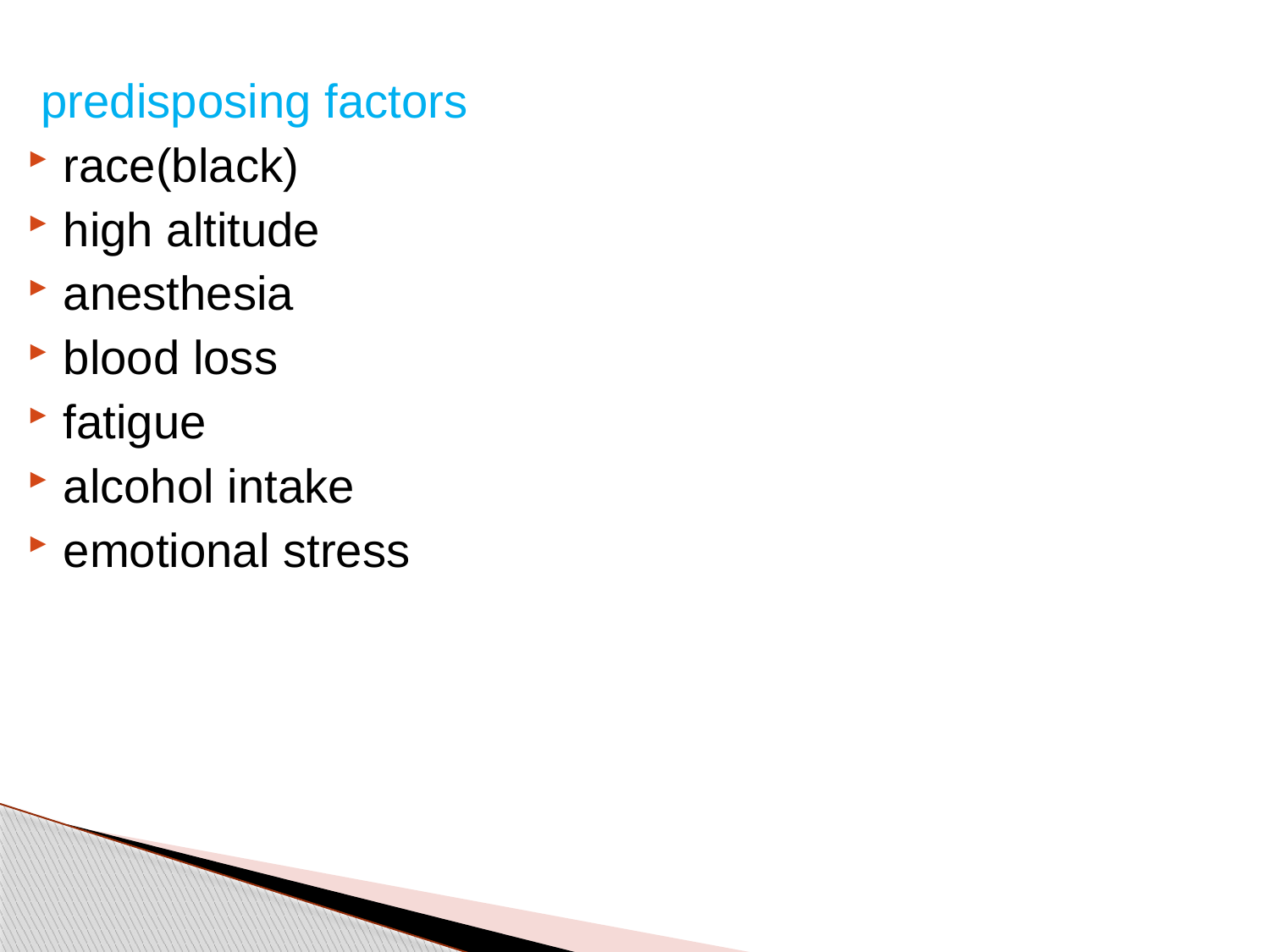

predisposing factors
race(black)
high altitude
anesthesia
blood loss
fatigue
alcohol intake
emotional stress